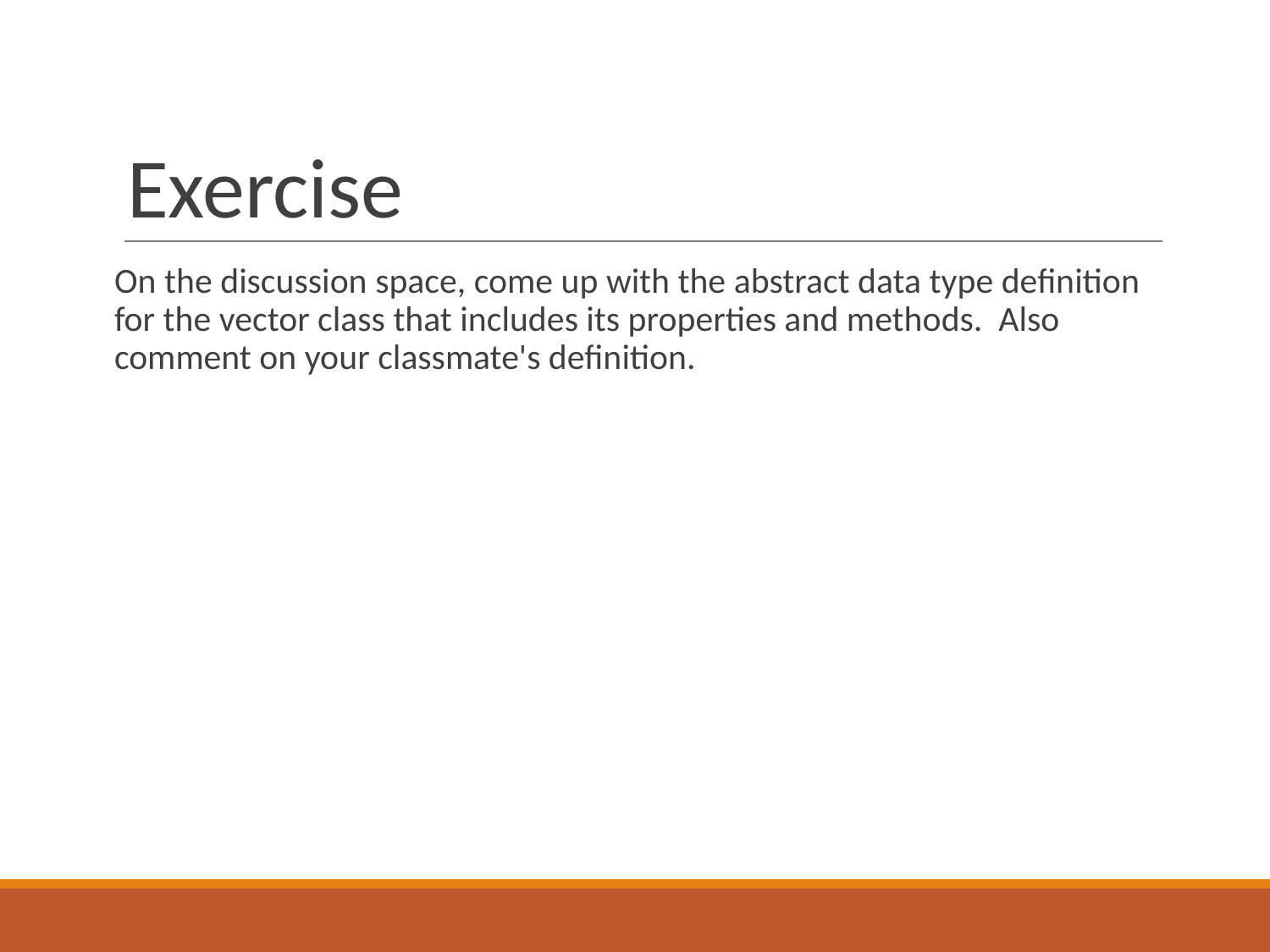

# Exercise
On the discussion space, come up with the abstract data type definition for the vector class that includes its properties and methods.  Also comment on your classmate's definition.